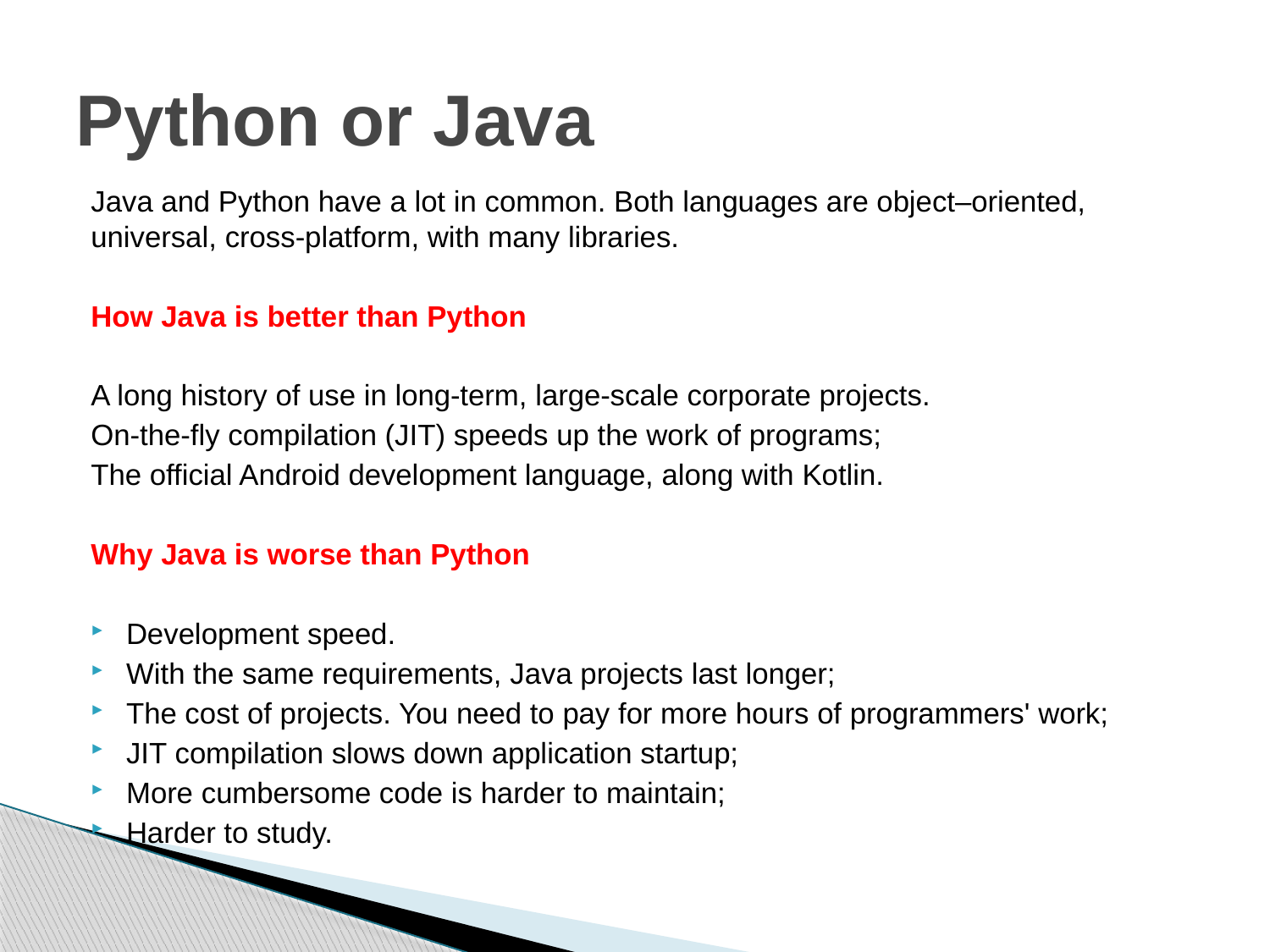

# Python or Java
Java and Python have a lot in common. Both languages are object–oriented, universal, cross-platform, with many libraries.

How Java is better than Python

A long history of use in long-term, large-scale corporate projects.
On-the-fly compilation (JIT) speeds up the work of programs;
The official Android development language, along with Kotlin.

Why Java is worse than Python

Development speed.
With the same requirements, Java projects last longer;
The cost of projects. You need to pay for more hours of programmers' work;
JIT compilation slows down application startup;
More cumbersome code is harder to maintain;
Harder to study.